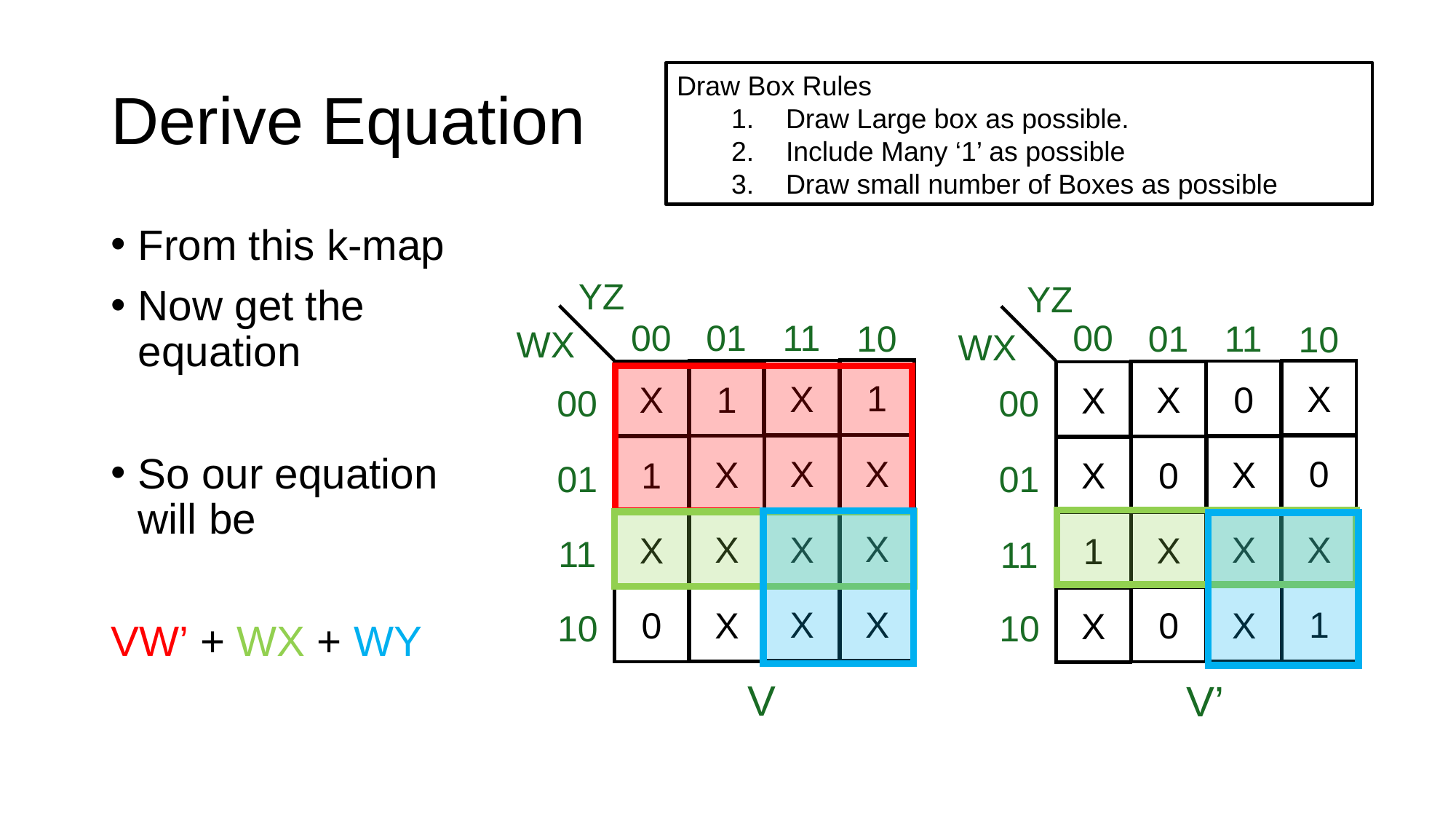

# Derive Equation
Draw Box Rules
Draw Large box as possible.
Include Many ‘1’ as possible
Draw small number of Boxes as possible
From this k-map
Now get the equation

So our equation will be

VW’ + WX + WY
YZ
YZ
00
01
00
11
01
10
11
10
WX
WX
1
X
X
1
0
X
X
X

00
00
X
X
0
X
X
1
0
X
01
01

X

X
X
X
X
X

X
1

11
11
X
X
1
X
X
0
0
X
10
10
V
V’